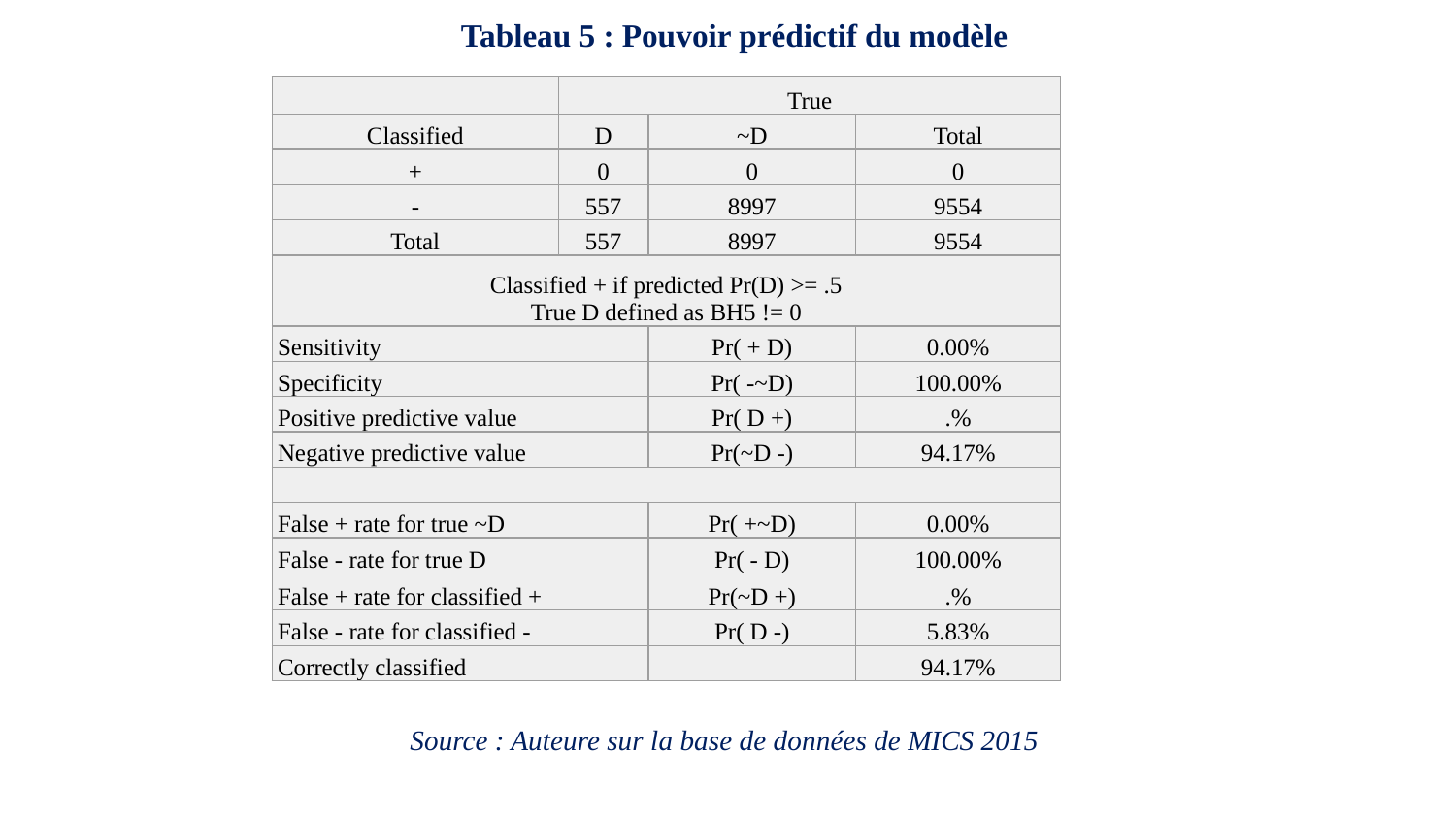

Tableau 5 : Pouvoir prédictif du modèle
|  | True |  |  |
| --- | --- | --- | --- |
| Classified | D | ~D | Total |
| + | 0 | 0 | 0 |
| - | 557 | 8997 | 9554 |
| Total | 557 | 8997 | 9554 |
| Classified + if predicted Pr(D) >= .5 True D defined as BH5 != 0 |  |  |  |
| Sensitivity |  | Pr( + D) | 0.00% |
| Specificity |  | Pr( -~D) | 100.00% |
| Positive predictive value |  | Pr( D +) | .% |
| Negative predictive value |  | Pr(~D -) | 94.17% |
|  |  |  |  |
| False + rate for true ~D |  | Pr( +~D) | 0.00% |
| False - rate for true D |  | Pr( - D) | 100.00% |
| False + rate for classified + |  | Pr(~D +) | .% |
| False - rate for classified - |  | Pr( D -) | 5.83% |
| Correctly classified |  |  | 94.17% |
Source : Auteure sur la base de données de MICS 2015